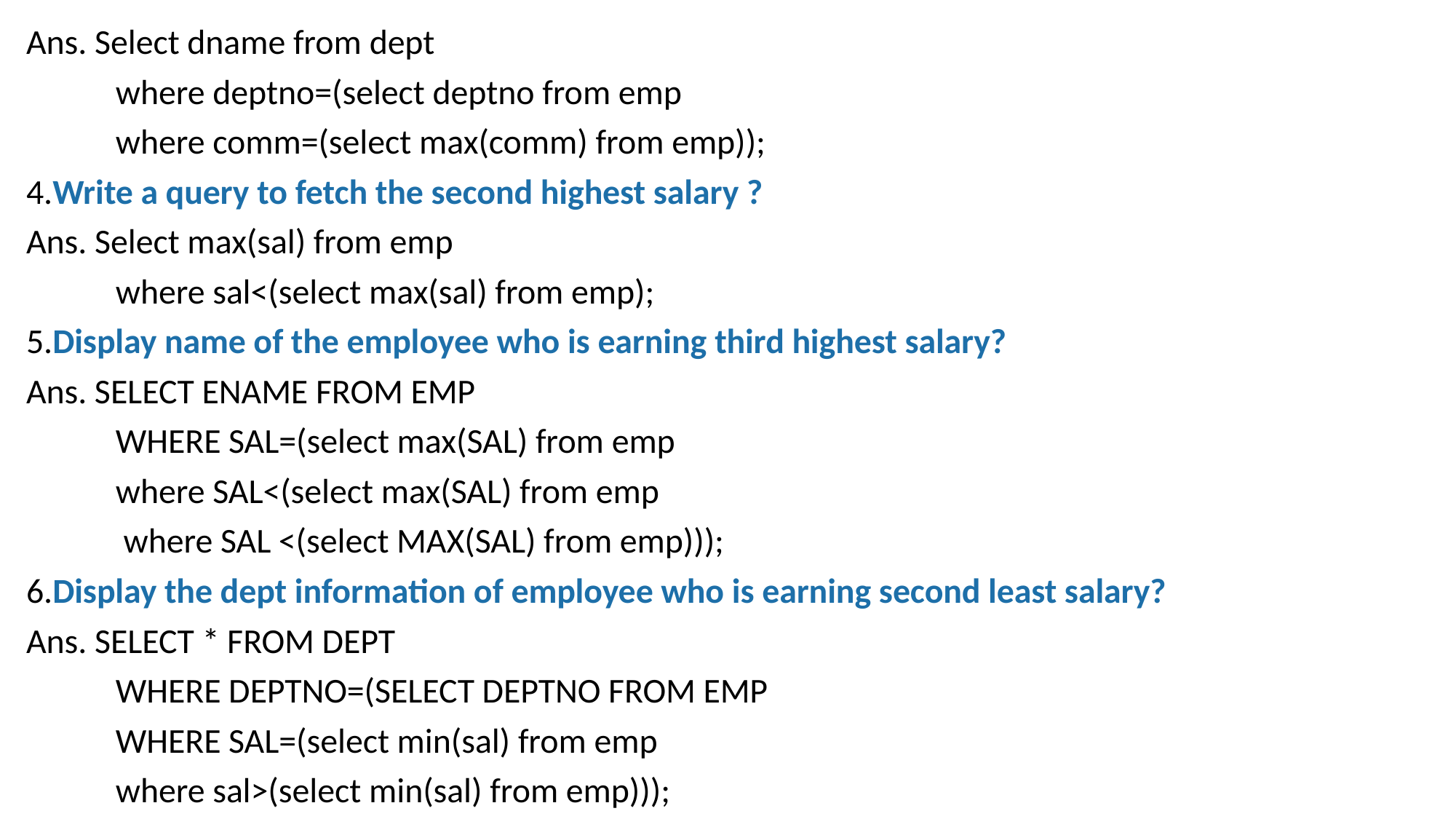

Ans. Select dname from dept
	where deptno=(select deptno from emp
				where comm=(select max(comm) from emp));
4.Write a query to fetch the second highest salary ?
Ans. Select max(sal) from emp
	where sal<(select max(sal) from emp);
5.Display name of the employee who is earning third highest salary?
Ans. SELECT ENAME FROM EMP
	WHERE SAL=(select max(SAL) from emp
				where SAL<(select max(SAL) from emp
						 where SAL <(select MAX(SAL) from emp)));
6.Display the dept information of employee who is earning second least salary?
Ans. SELECT * FROM DEPT
	WHERE DEPTNO=(SELECT DEPTNO FROM EMP
				WHERE SAL=(select min(sal) from emp
 							where sal>(select min(sal) from emp)));